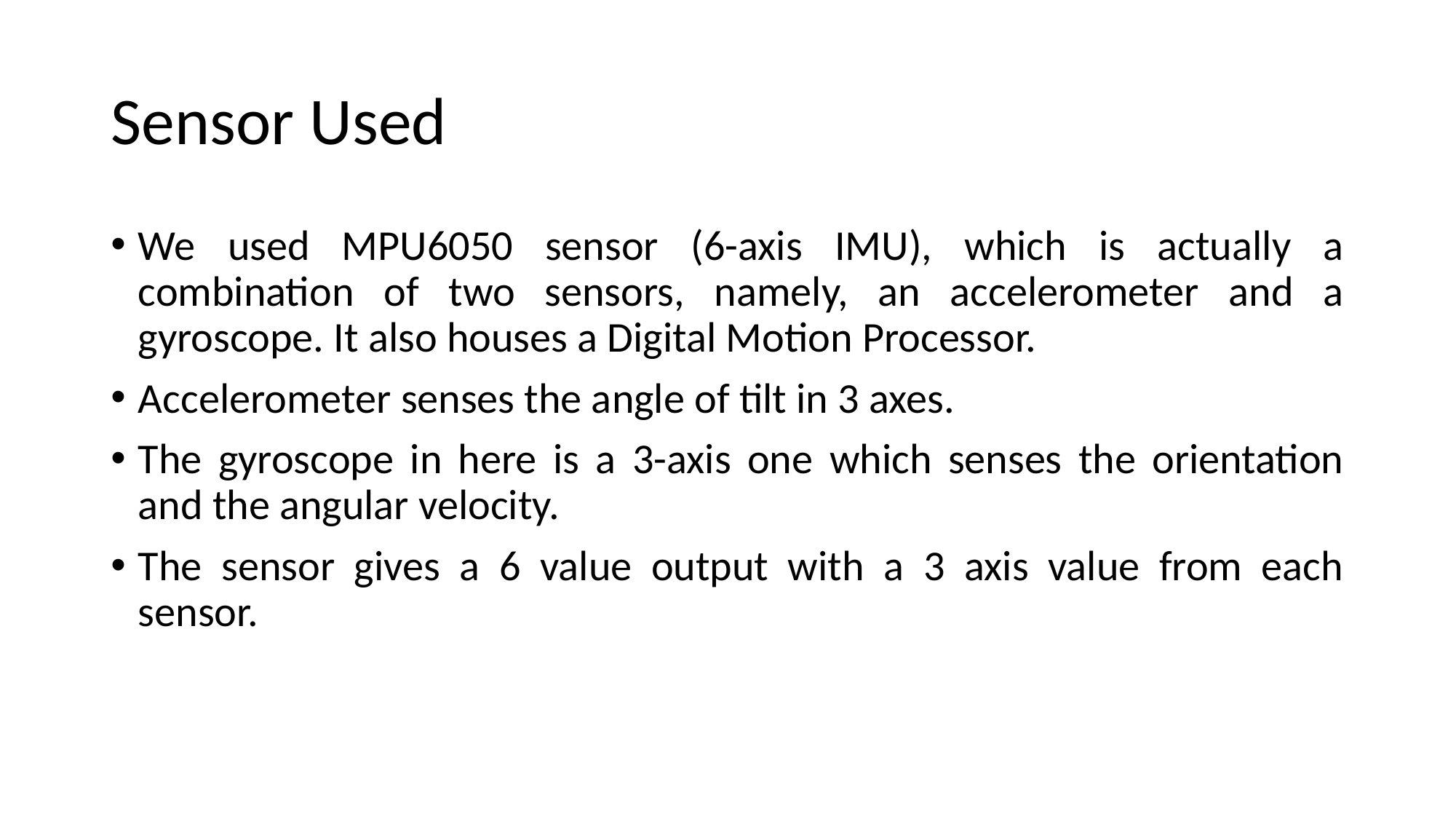

# Sensor Used
We used MPU6050 sensor (6-axis IMU), which is actually a combination of two sensors, namely, an accelerometer and a gyroscope. It also houses a Digital Motion Processor.
Accelerometer senses the angle of tilt in 3 axes.
The gyroscope in here is a 3-axis one which senses the orientation and the angular velocity.
The sensor gives a 6 value output with a 3 axis value from each sensor.